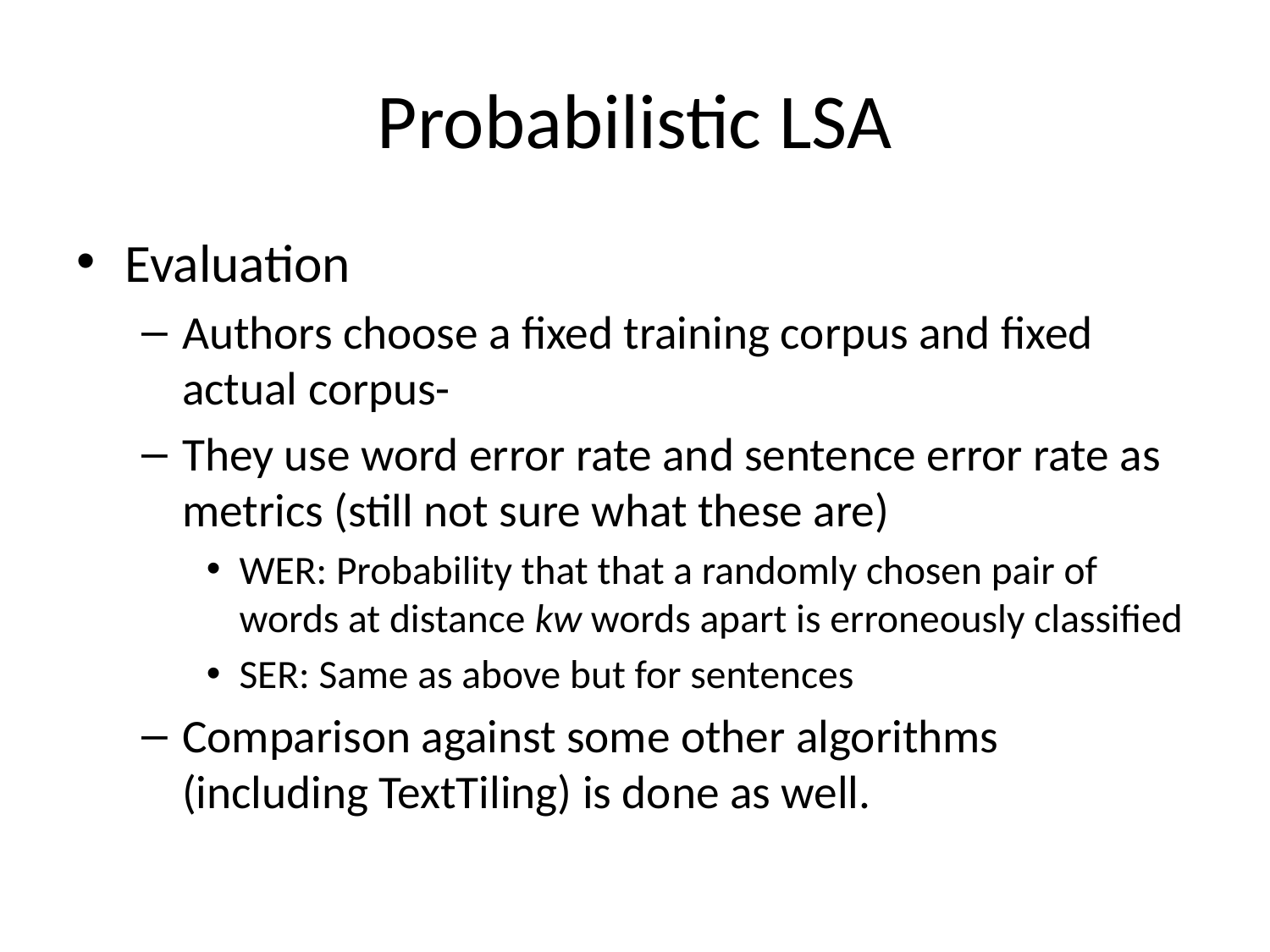

# Probabilistic LSA
Evaluation
Authors choose a fixed training corpus and fixed actual corpus-
They use word error rate and sentence error rate as metrics (still not sure what these are)
WER: Probability that that a randomly chosen pair of words at distance kw words apart is erroneously classified
SER: Same as above but for sentences
Comparison against some other algorithms (including TextTiling) is done as well.